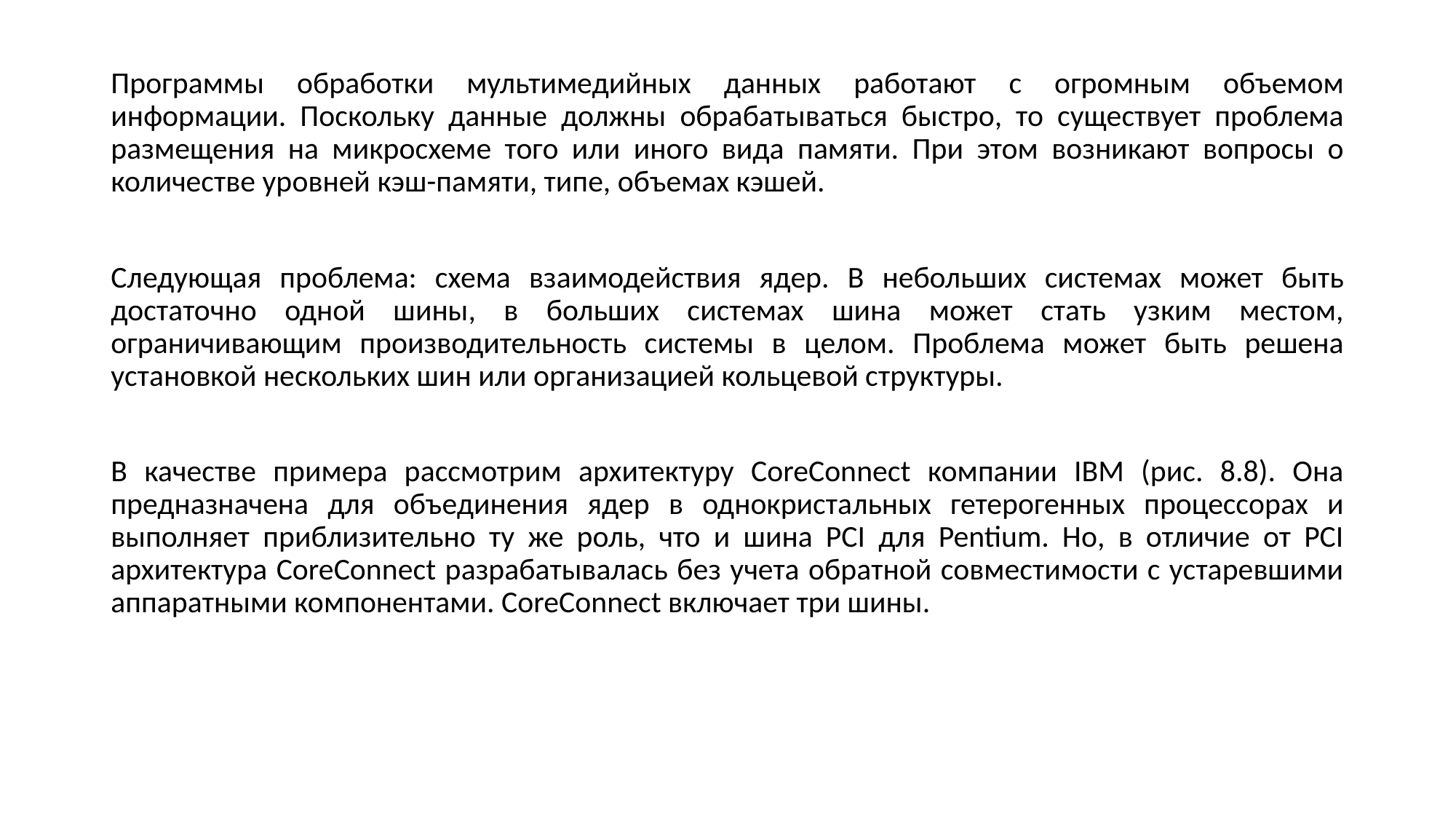

Программы обработки мультимедийных данных работают с огромным объемом информации. Поскольку данные должны обрабатываться быстро, то существует проблема размещения на микросхеме того или иного вида памяти. При этом возникают вопросы о количестве уровней кэш-памяти, типе, объемах кэшей.

Следующая проблема: схема взаимодействия ядер. В небольших системах может быть достаточно одной шины, в больших системах шина может стать узким местом, ограничивающим производительность системы в целом. Проблема может быть решена установкой нескольких шин или организацией кольцевой структуры.

В качестве примера рассмотрим архитектуру CoreConnect компании IBM (рис. 8.8). Она предназначена для объединения ядер в однокристальных гетерогенных процессорах и выполняет приблизительно ту же роль, что и шина PCI для Pentium. Но, в отличие от PCI архитектура CoreConnect разрабатывалась без учета обратной совместимости с устаревшими аппаратными компонентами. CoreConnect включает три шины.